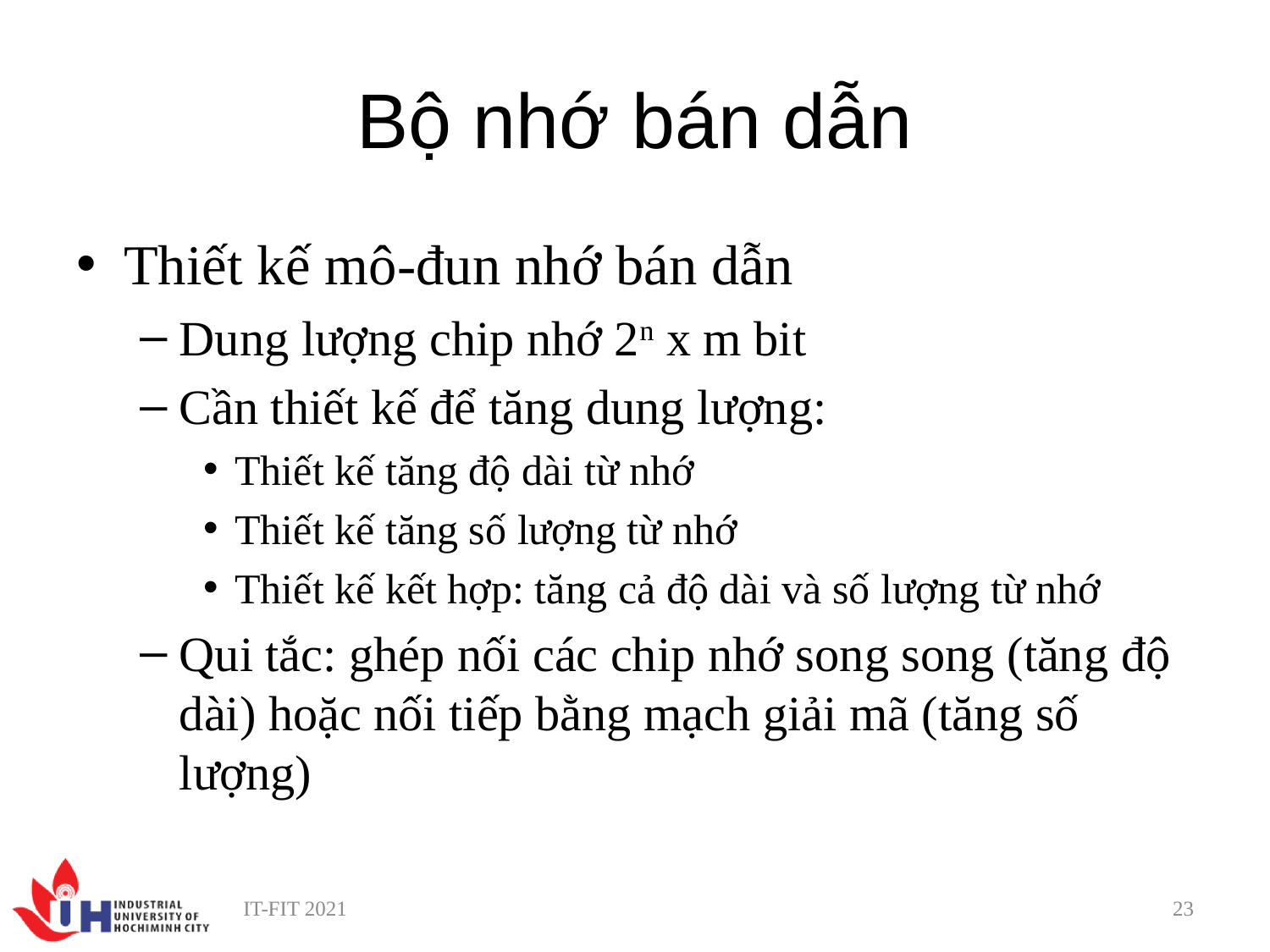

# Bộ nhớ bán dẫn
Thiết kế mô-đun nhớ bán dẫn
Dung lượng chip nhớ 2n x m bit
Cần thiết kế để tăng dung lượng:
Thiết kế tăng độ dài từ nhớ
Thiết kế tăng số lượng từ nhớ
Thiết kế kết hợp: tăng cả độ dài và số lượng từ nhớ
Qui tắc: ghép nối các chip nhớ song song (tăng độ dài) hoặc nối tiếp bằng mạch giải mã (tăng số lượng)
IT-FIT 2021
23